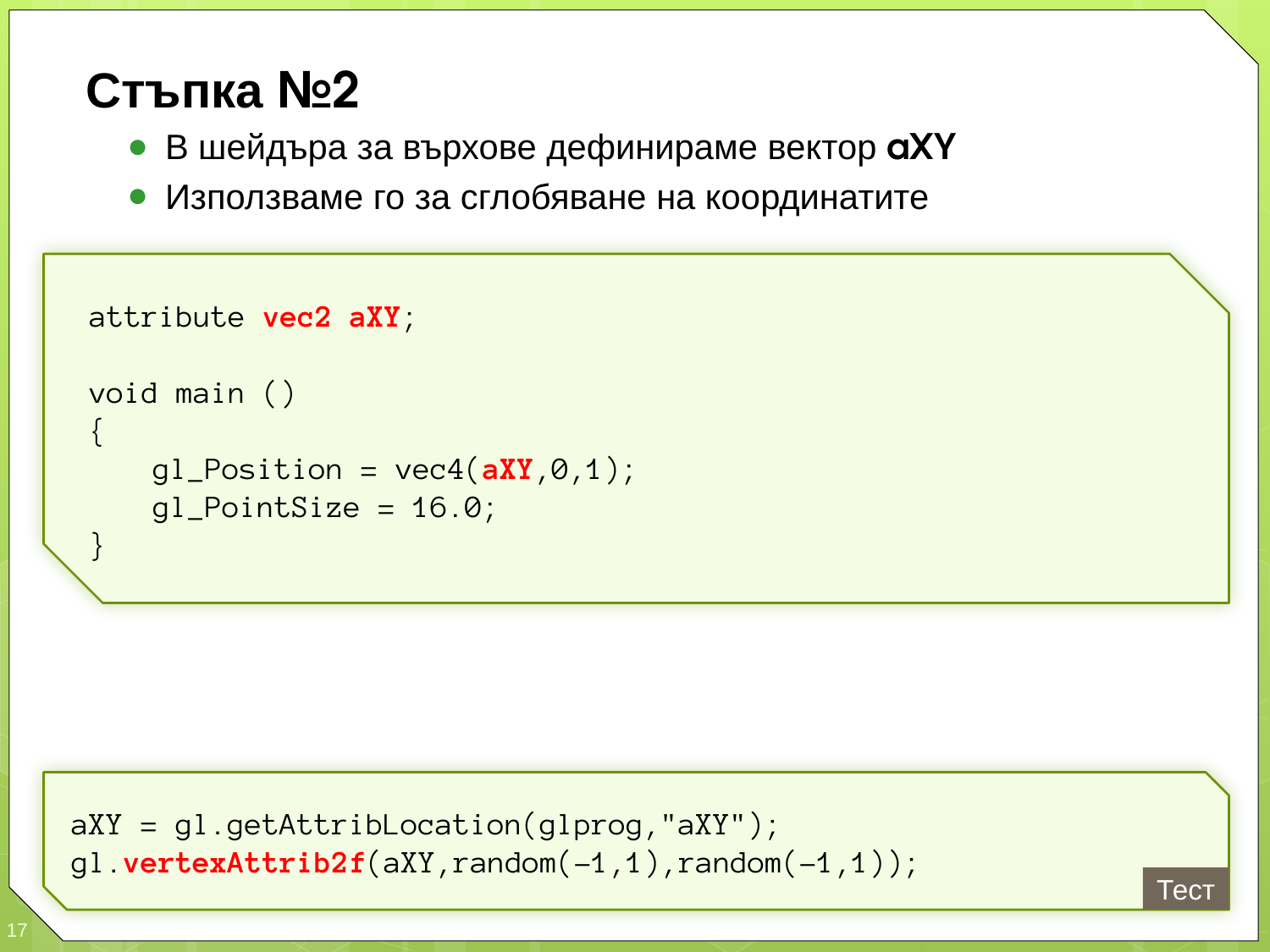

Стъпка №2
В шейдъра за върхове дефинираме вектор aXY
Използваме го за сглобяване на координатите

Стъпка №3
Подаваме данни към адреса на вектора
attribute vec2 aXY;

void main ()
{
	gl_Position = vec4(aXY,0,1);
	gl_PointSize = 16.0;
}
aXY = gl.getAttribLocation(glprog,"aXY");
gl.vertexAttrib2f(aXY,random(-1,1),random(-1,1));
Тест